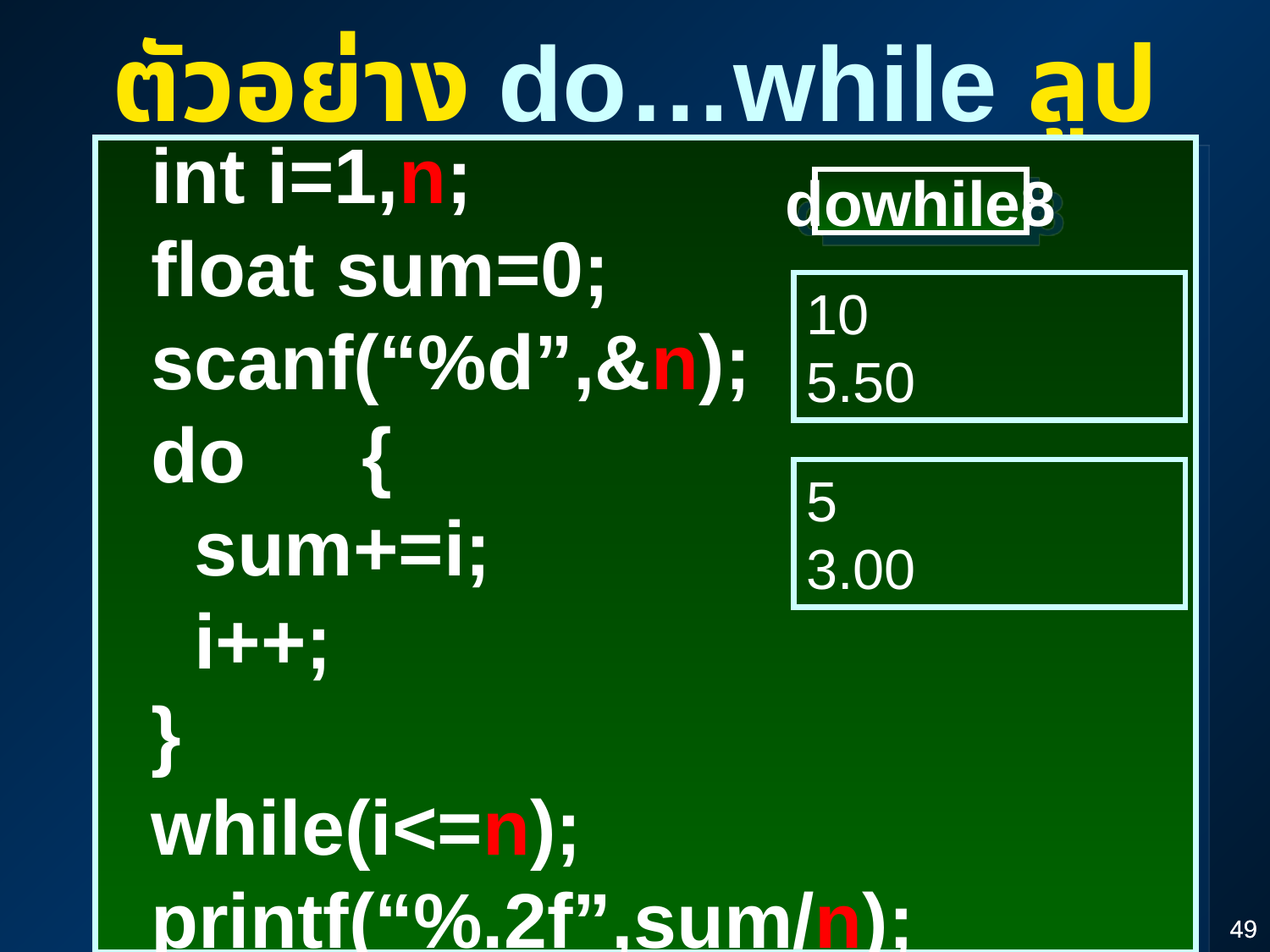

ตัวอย่าง do…while ลูป
  int i=1,n;
  float sum=0;
  scanf(“%d”,&n);
  do	{
    sum+=i;
    i++;
  }
  while(i<=n);
  printf(“%.2f”,sum/n);
dowhile8
10
5.50
5
3.00
49
49